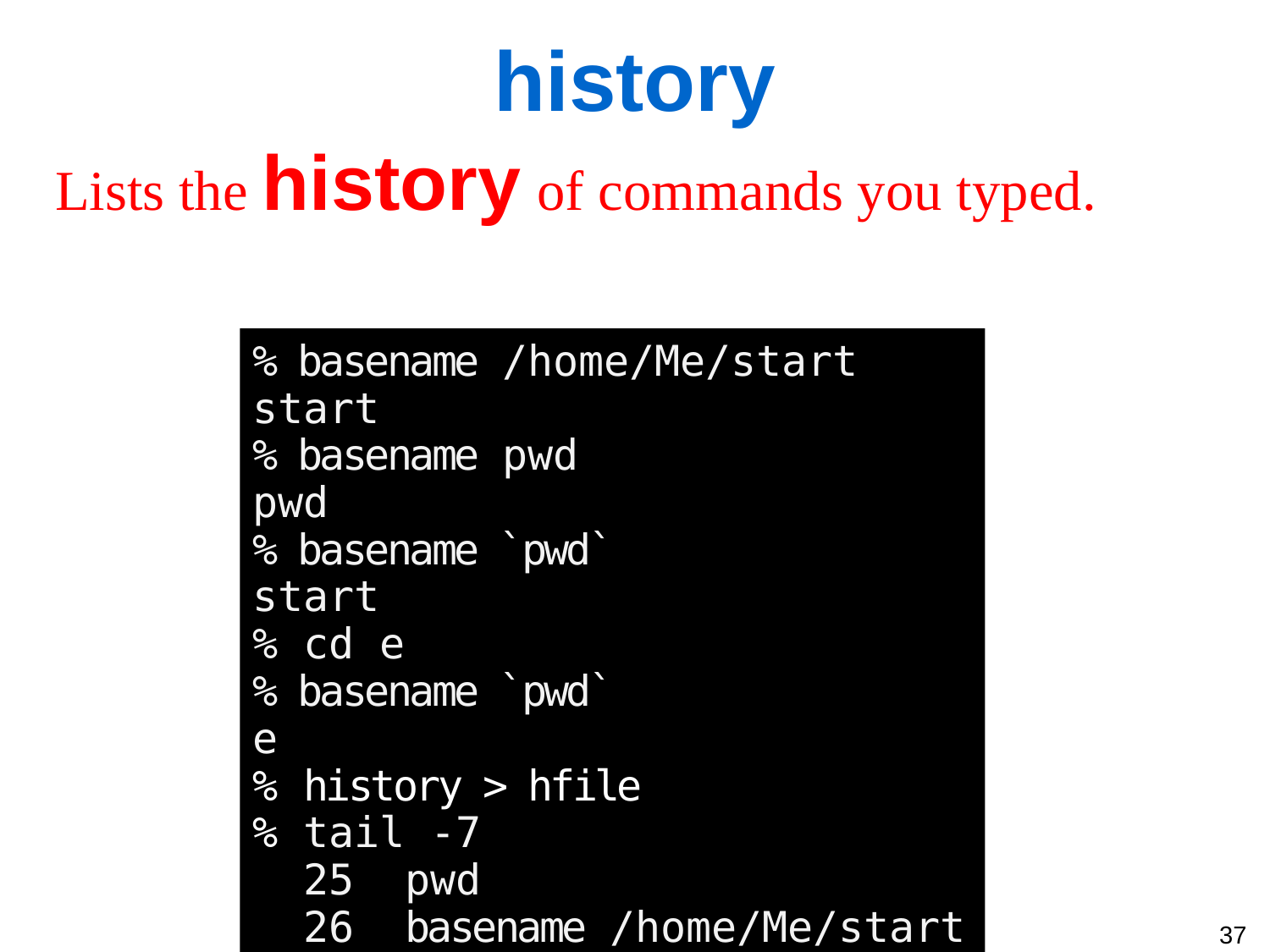

history
Lists the history of commands you typed.

% basename /home/Me/start
start
% basename pwd
pwd
% basename `pwd`
start
% cd e
% basename `pwd`
e
% history > hfile
% tail -7
  25  pwd
  26  basename /home/Me/start
37